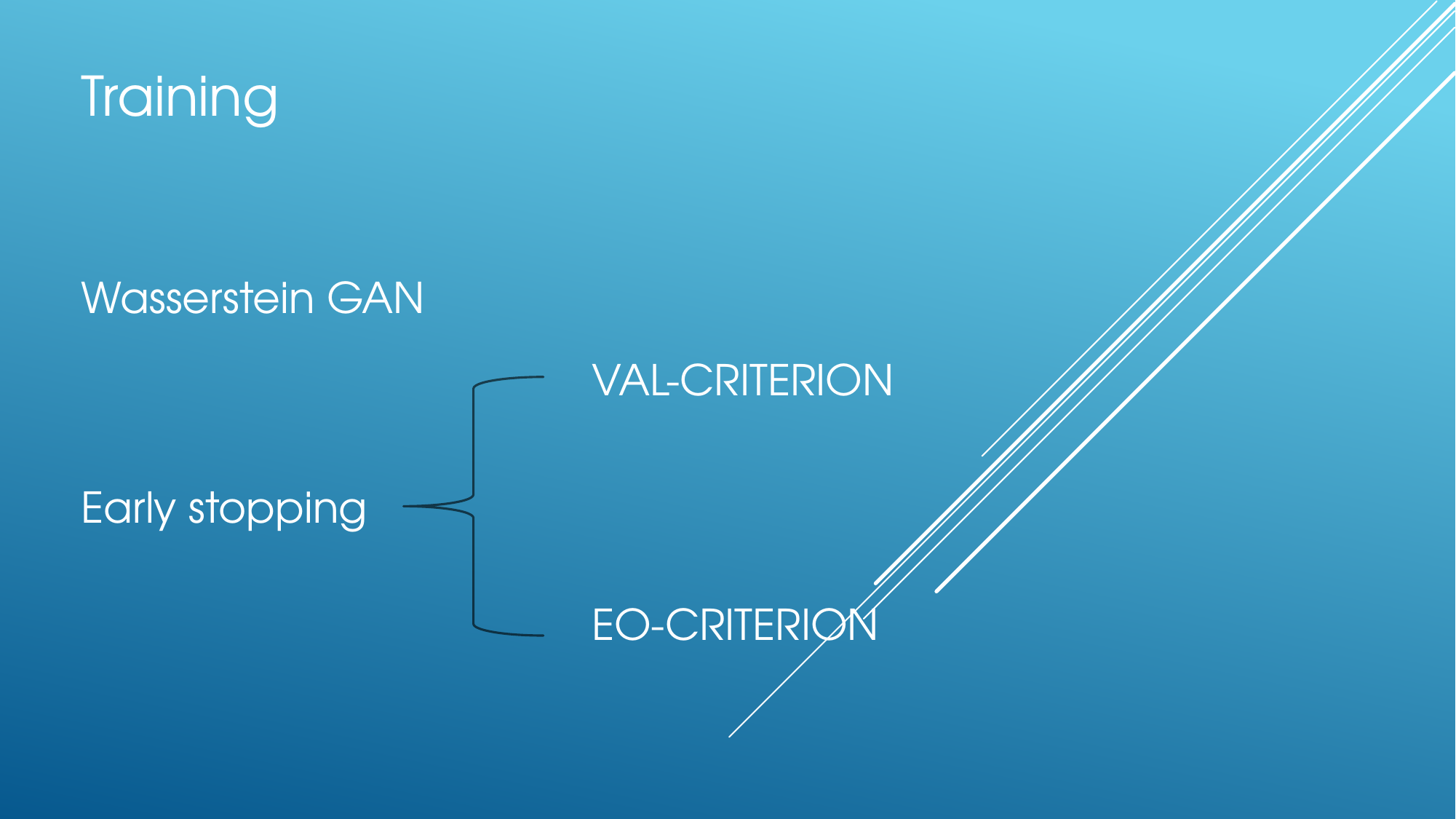

Training
Wasserstein GAN
VAL-CRITERION

Early stopping
EO-CRITERION